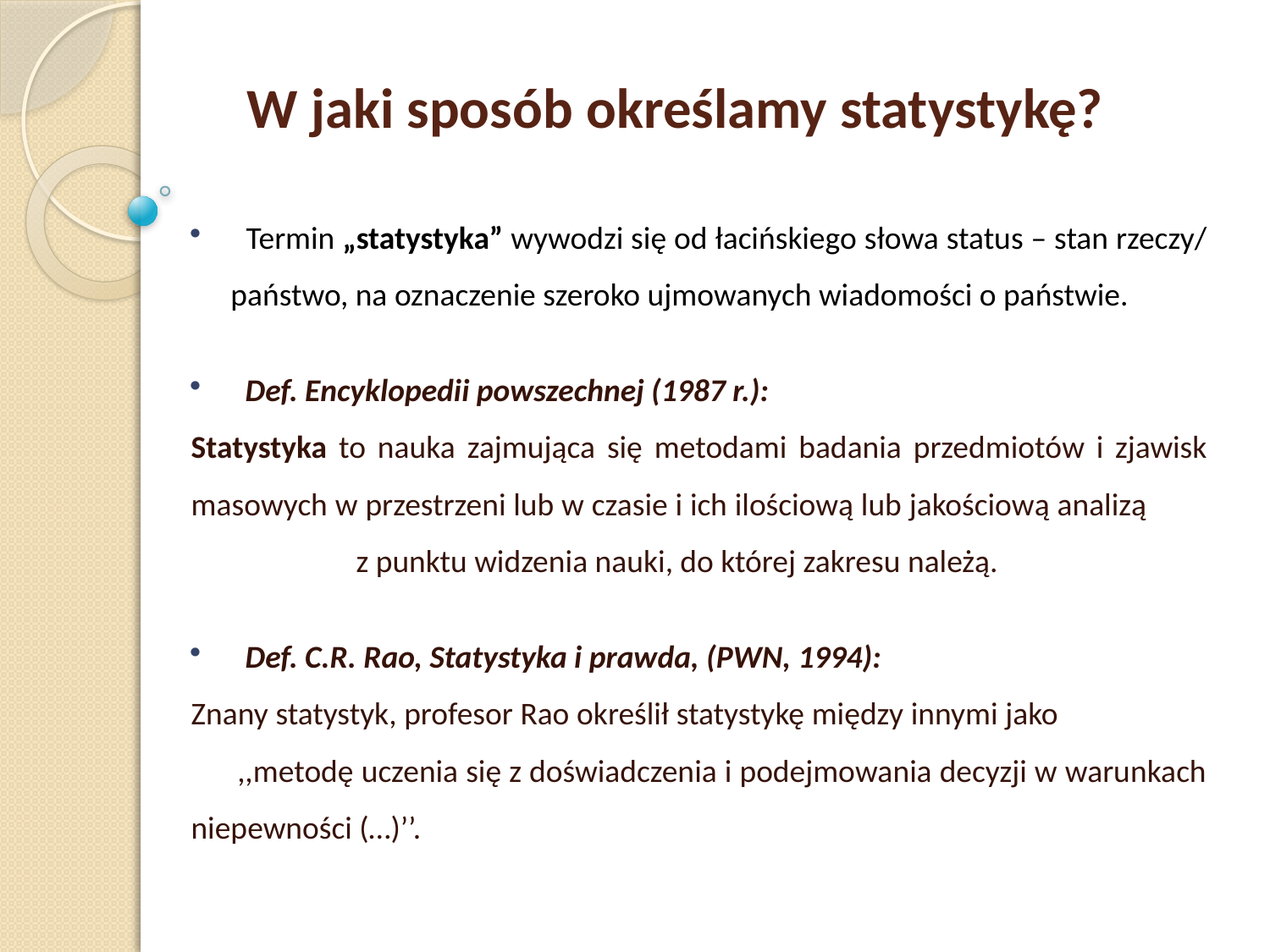

W jaki sposób określamy statystykę?
  Termin „statystyka” wywodzi się od łacińskiego słowa status – stan rzeczy/ państwo, na oznaczenie szeroko ujmowanych wiadomości o państwie.

  Def. Encyklopedii powszechnej (1987 r.):
Statystyka to nauka zajmująca się metodami badania przedmiotów i zjawisk masowych w przestrzeni lub w czasie i ich ilościową lub jakościową analizą                                z punktu widzenia nauki, do której zakresu należą.

  Def. C.R. Rao, Statystyka i prawda, (PWN, 1994):
Znany statystyk, profesor Rao określił statystykę między innymi jako                           ,,metodę uczenia się z doświadczenia i podejmowania decyzji w warunkach niepewności (…)’’.